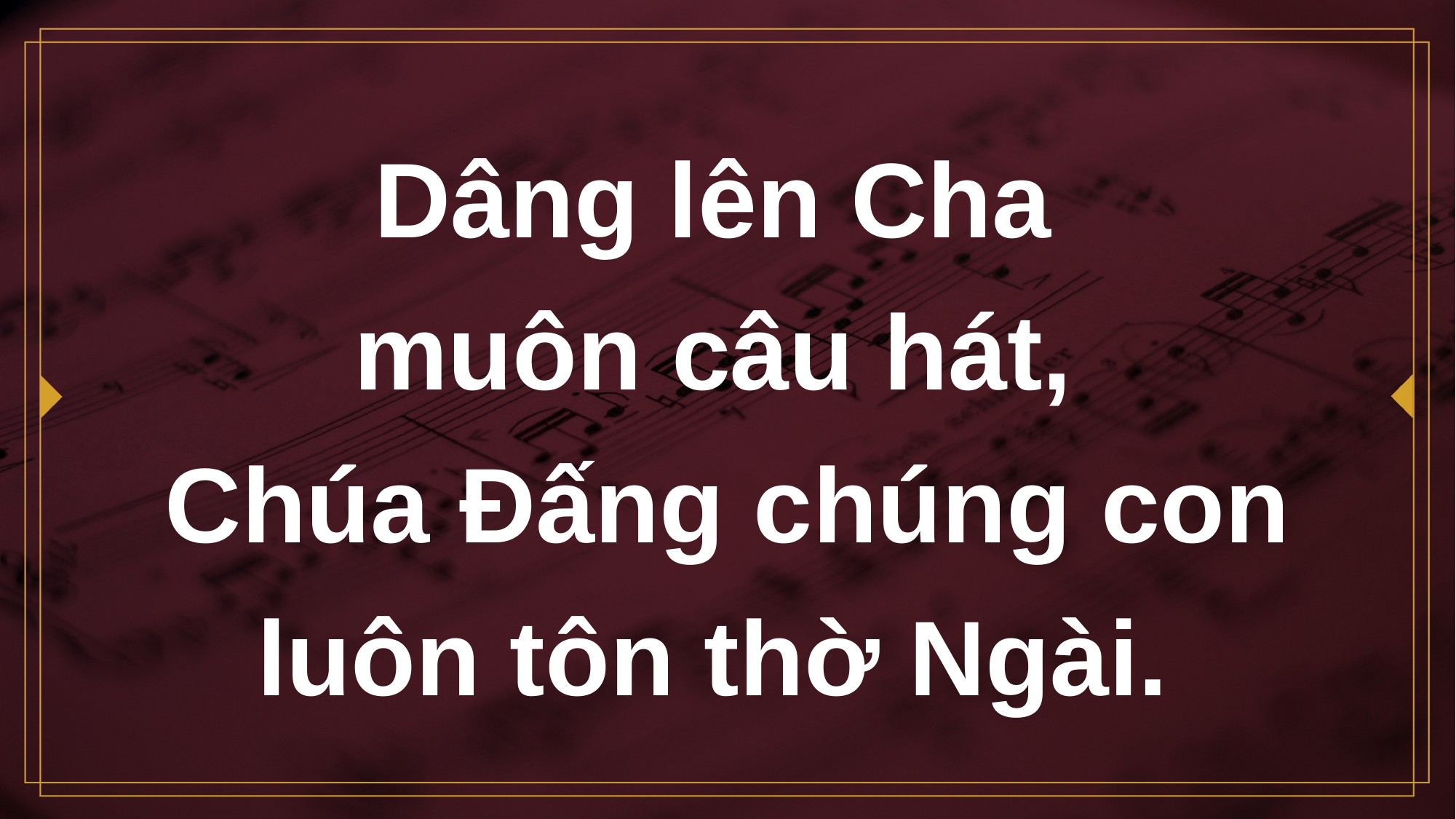

# Dâng lên Cha muôn câu hát, Chúa Đấng chúng con luôn tôn thờ Ngài.